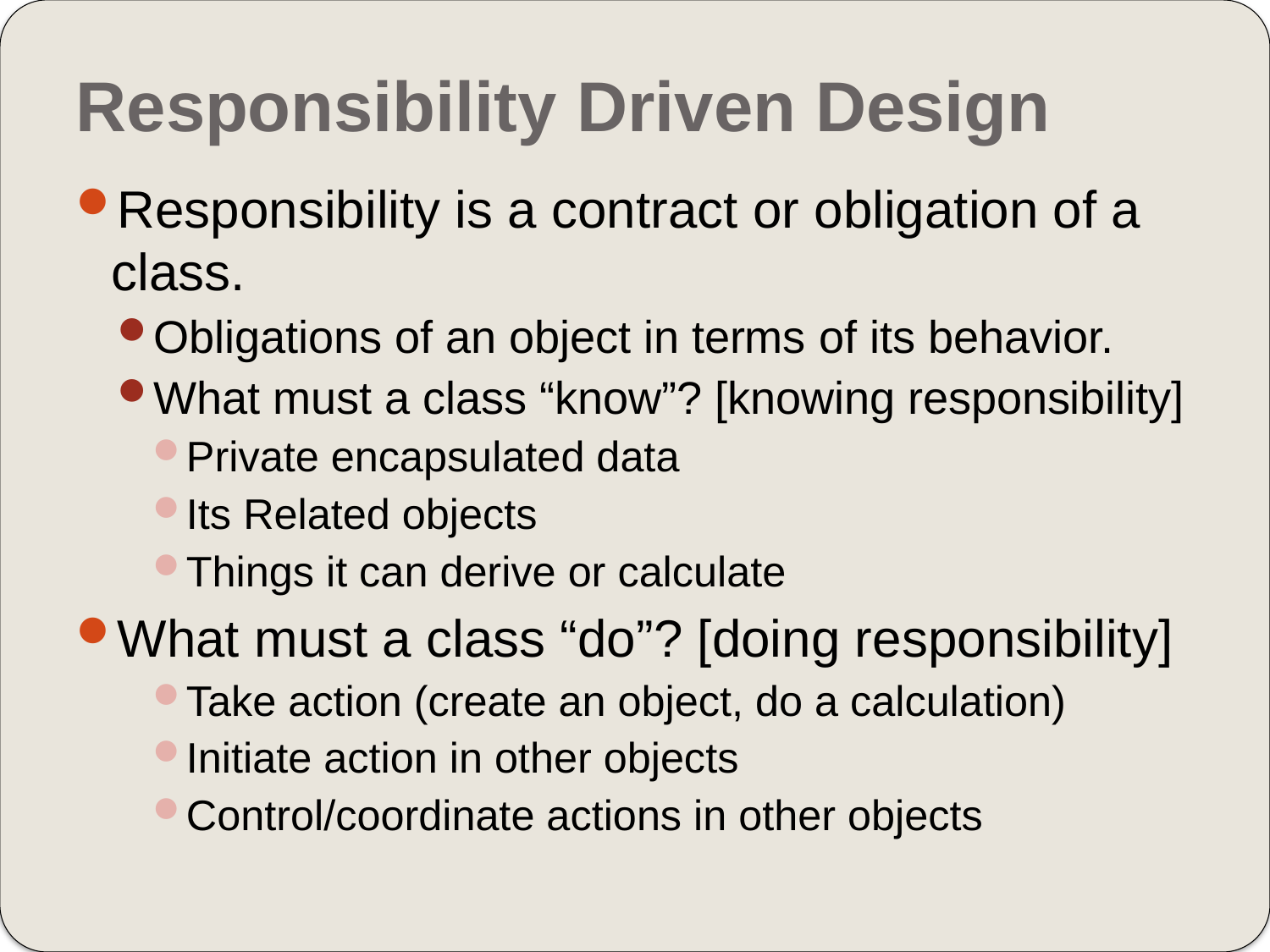

# Responsibility Driven Design
Responsibility is a contract or obligation of a class.
Obligations of an object in terms of its behavior.
What must a class “know”? [knowing responsibility]
Private encapsulated data
Its Related objects
Things it can derive or calculate
What must a class “do”? [doing responsibility]
Take action (create an object, do a calculation)
Initiate action in other objects
Control/coordinate actions in other objects